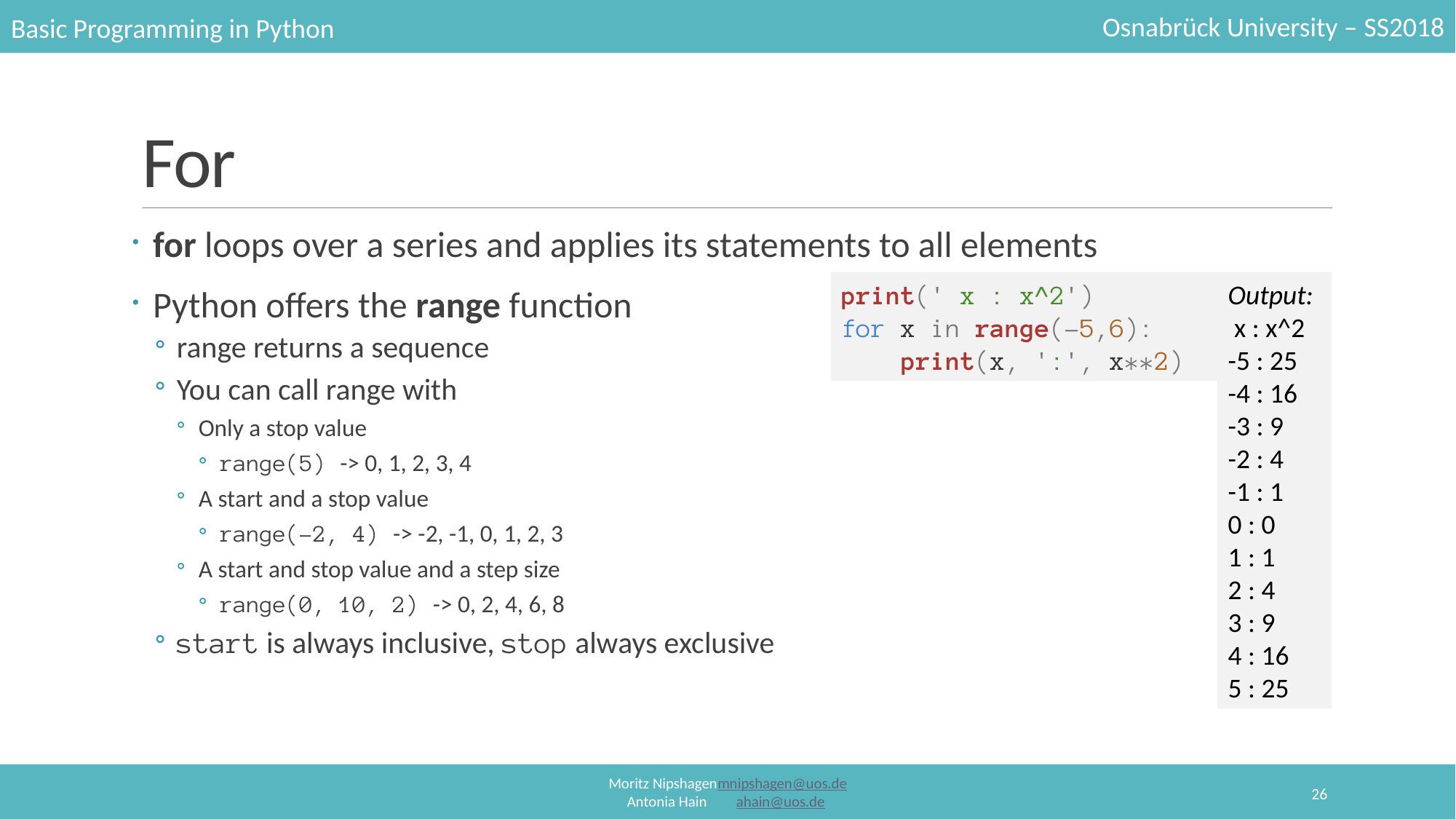

# For
for loops over a series and applies its statements to all elements
Python offers the range function
range returns a sequence
You can call range with
Only a stop value
range(5) -> 0, 1, 2, 3, 4
A start and a stop value
range(-2, 4) -> -2, -1, 0, 1, 2, 3
A start and stop value and a step size
range(0, 10, 2) -> 0, 2, 4, 6, 8
start is always inclusive, stop always exclusive
print(' x : x^2')
for x in range(-5,6):
    print(x, ':', x**2)
Output:
 x : x^2
-5 : 25
-4 : 16
-3 : 9
-2 : 4
-1 : 1
0 : 0
1 : 1
2 : 4
3 : 9
4 : 16
5 : 25
26